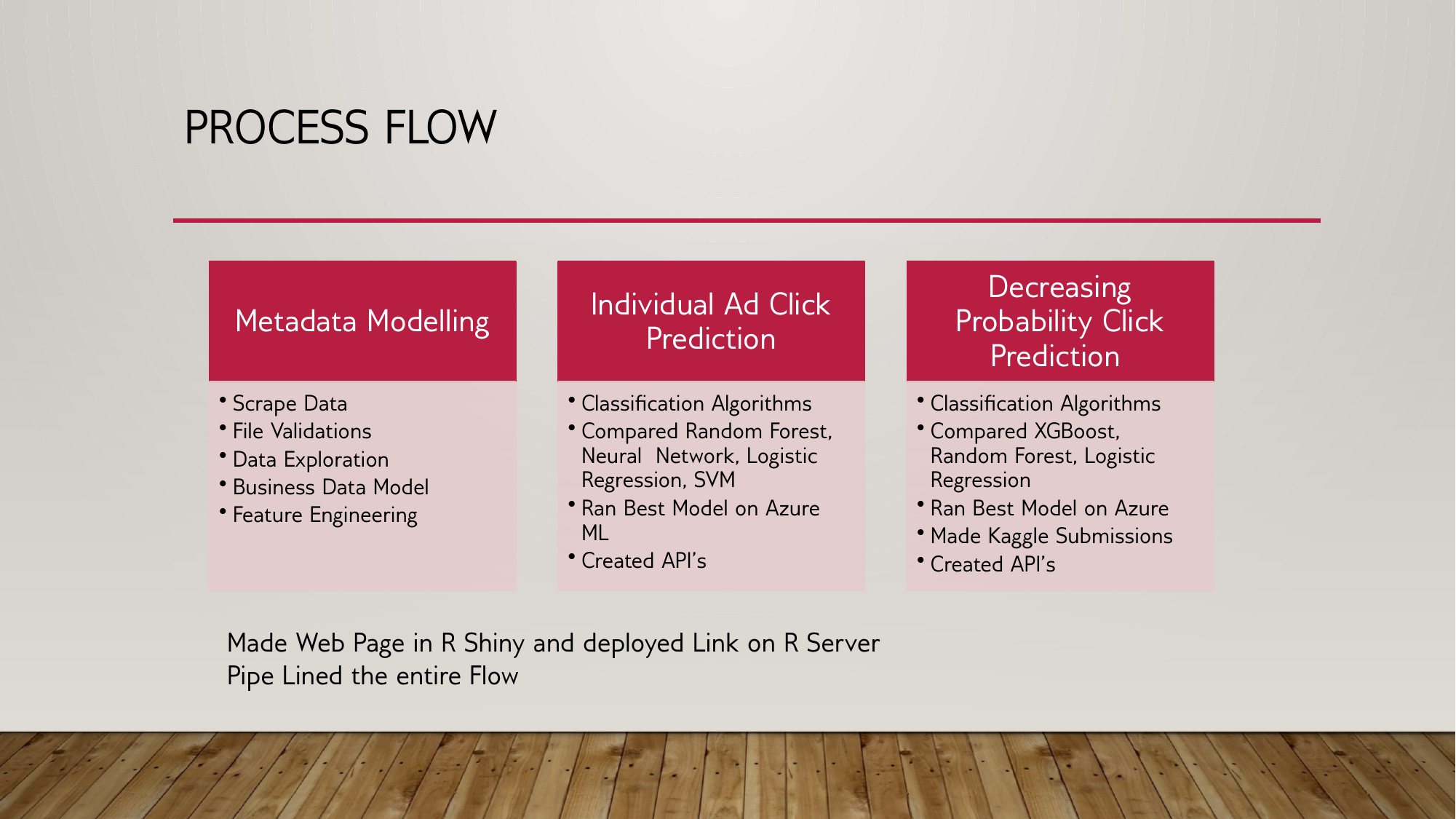

# Process FLOW
Metadata Modelling
Scrape Data
File Validations
Data Exploration
Business Data Model
Feature Engineering
Individual Ad Click Prediction
Classification Algorithms
Compared Random Forest, Neural  Network, Logistic Regression, SVM
Ran Best Model on Azure ML
Created API’s
Decreasing Probability Click Prediction
Classification Algorithms
Compared XGBoost, Random Forest, Logistic Regression
Ran Best Model on Azure
Made Kaggle Submissions
Created API’s
Made Web Page in R Shiny and deployed Link on R Server
Pipe Lined the entire Flow